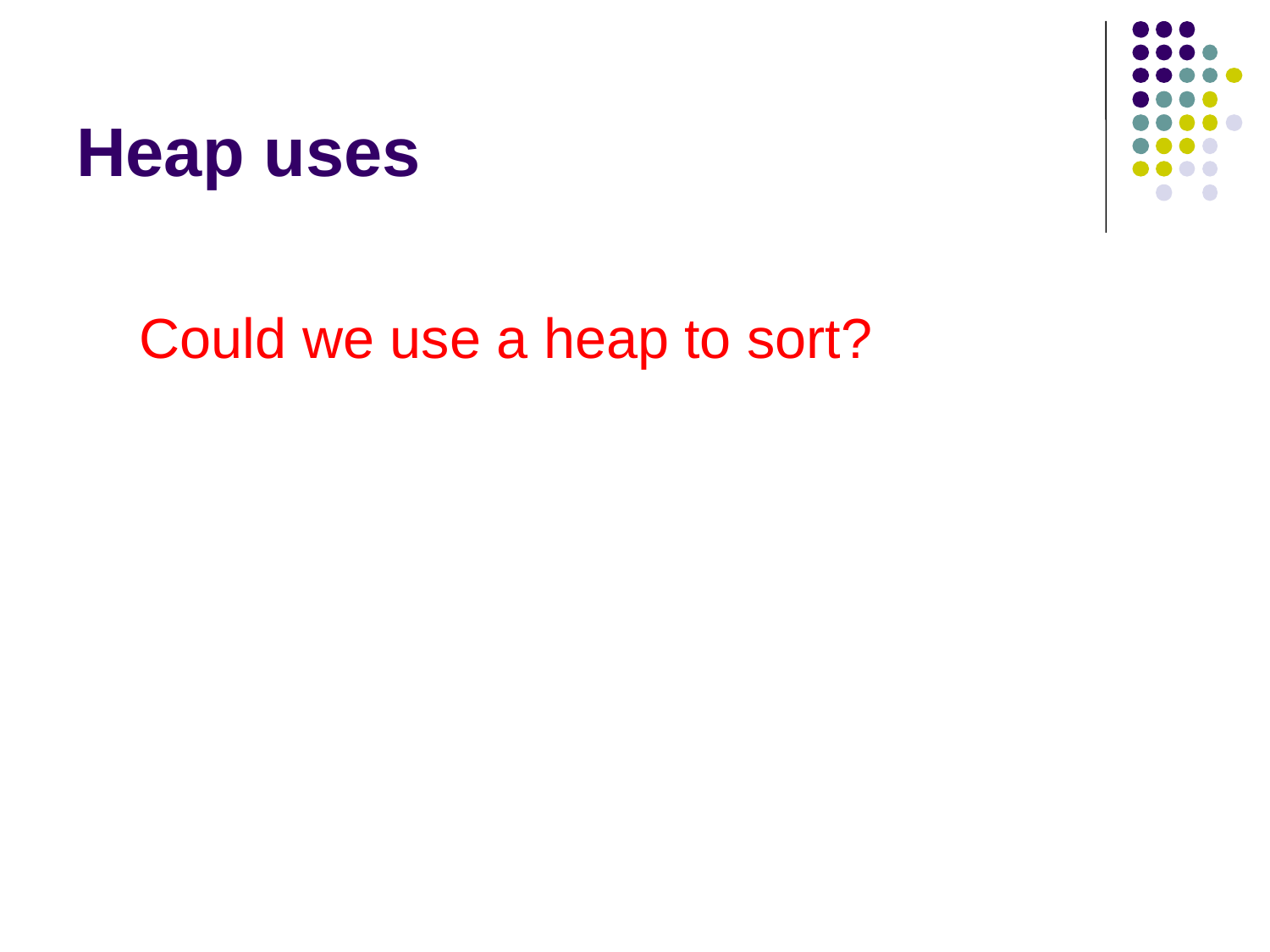

# Heap uses
Could we use a heap to sort?